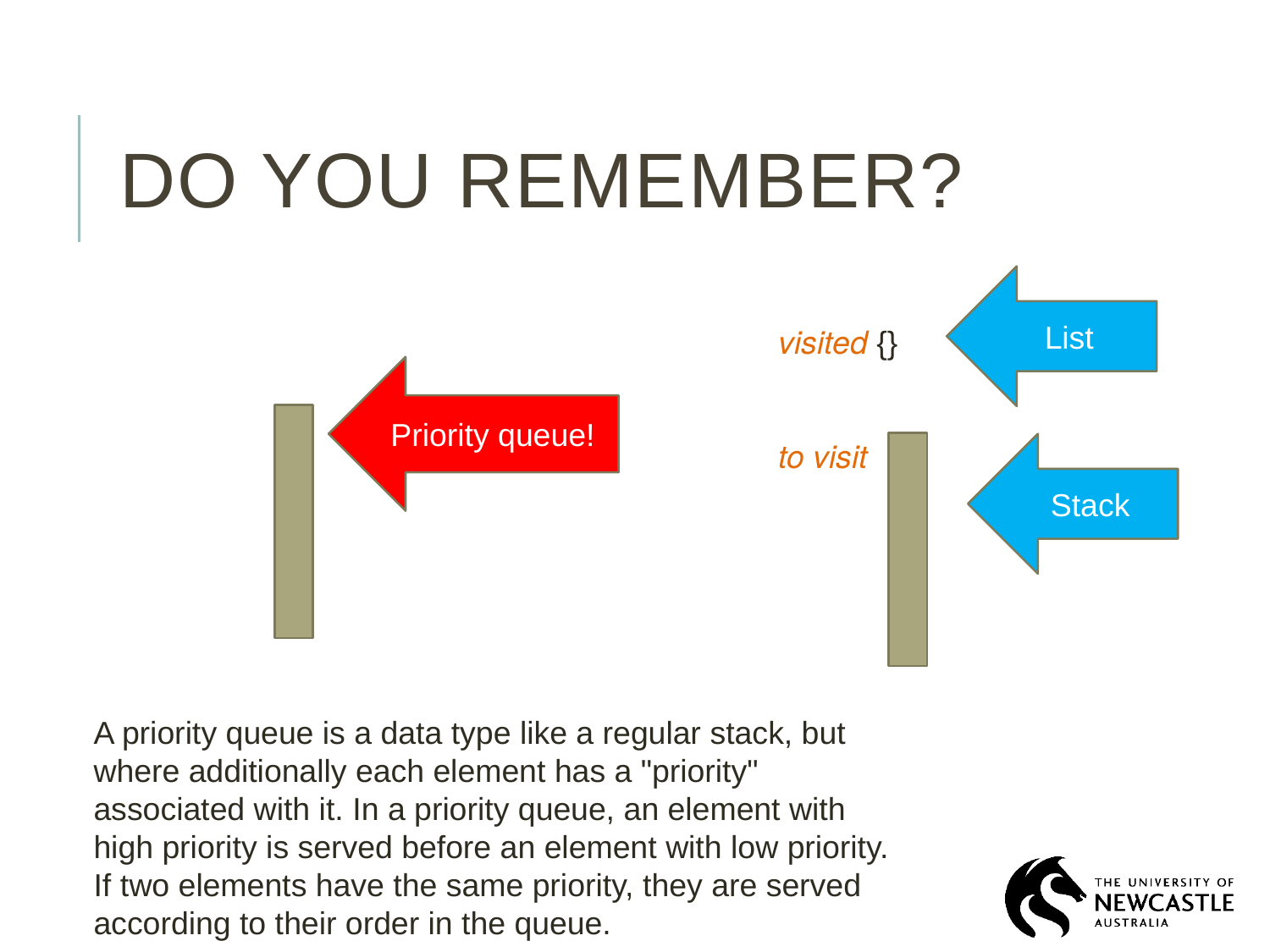

# Do You remember?
List
visited {}

to visit
Priority queue!

Stack
A priority queue is a data type like a regular stack, but where additionally each element has a "priority" associated with it. In a priority queue, an element with high priority is served before an element with low priority. If two elements have the same priority, they are served according to their order in the queue.